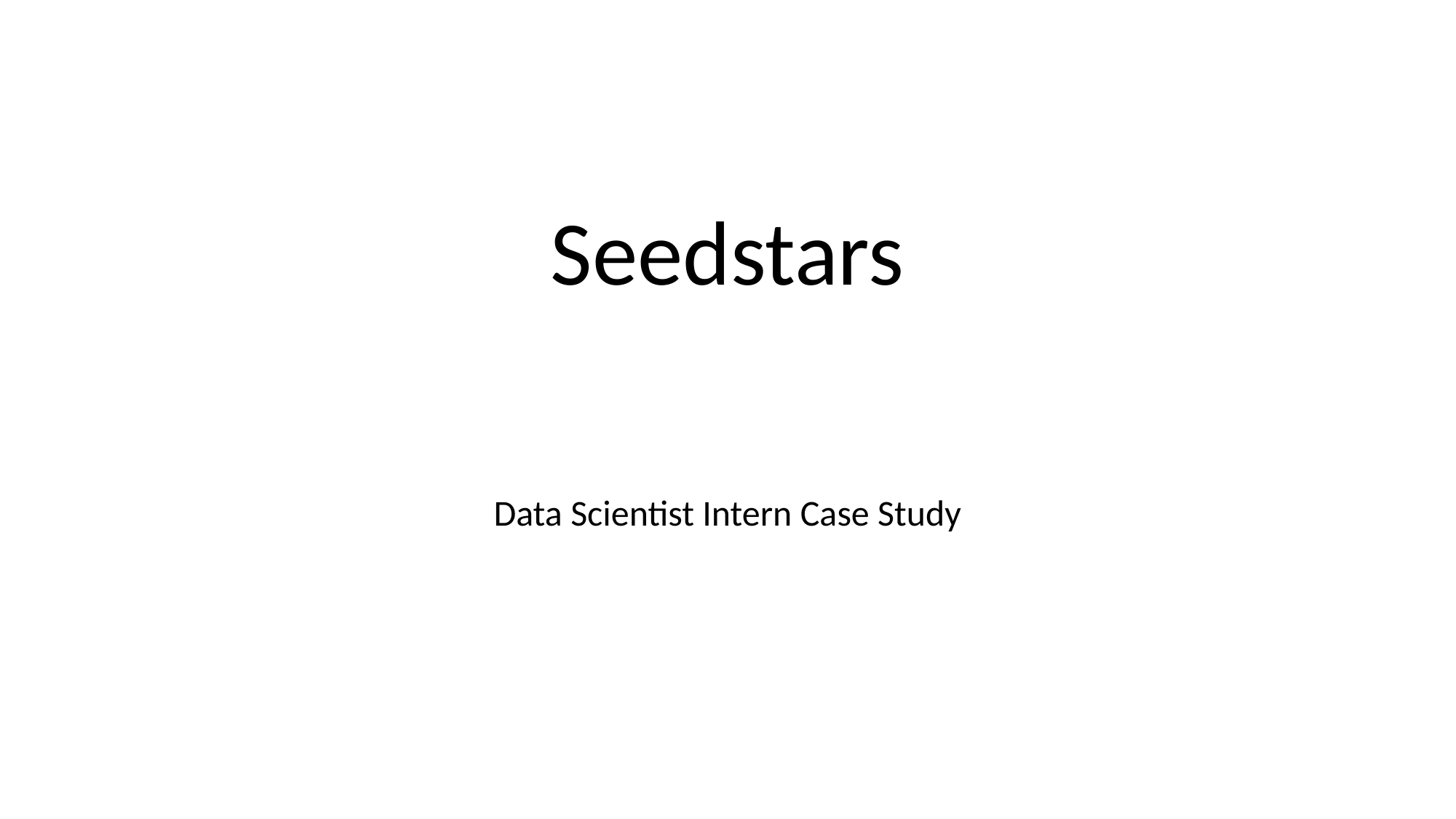

# Seedstars

Data Scientist Intern Case Study